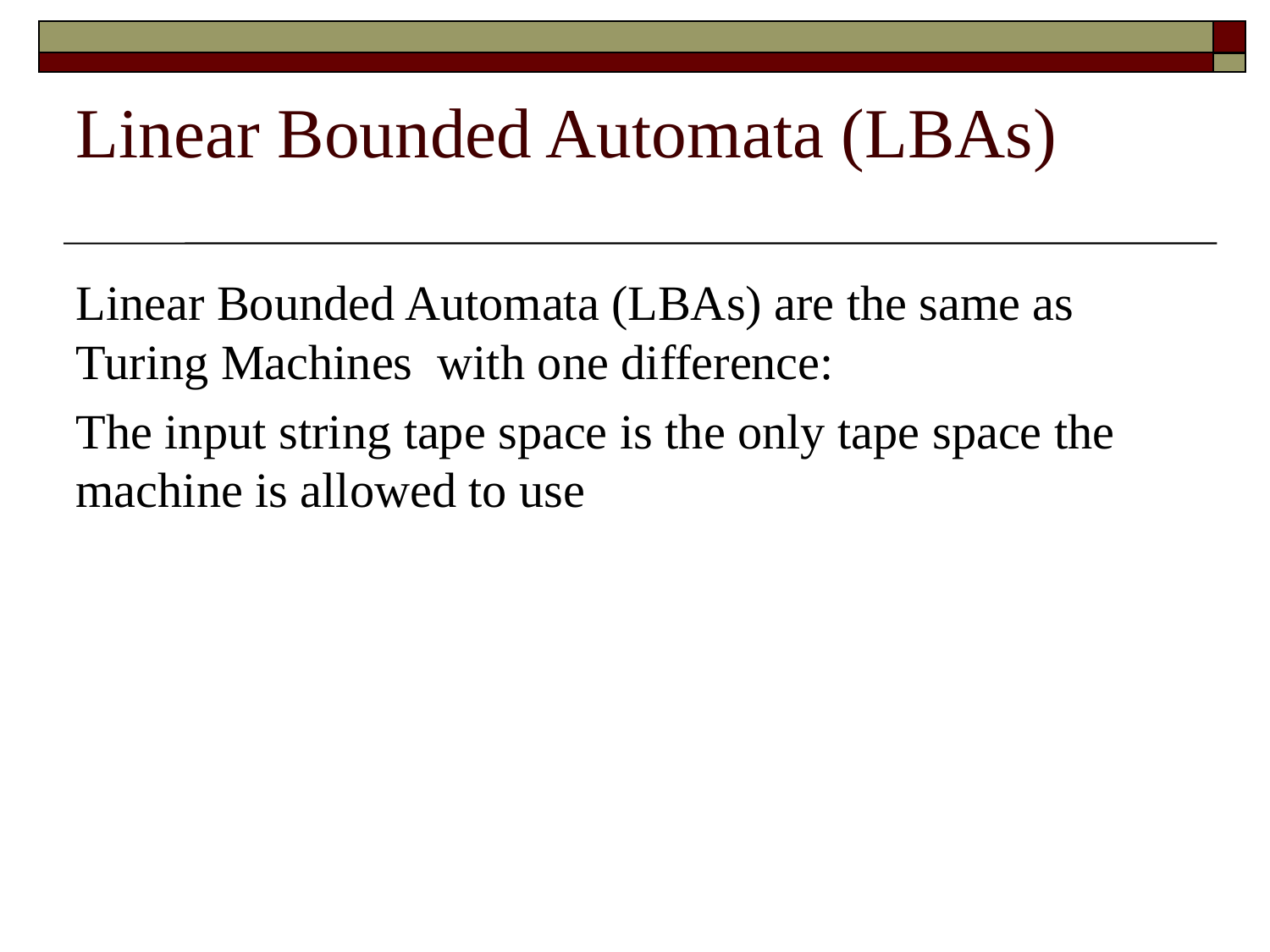

Linear Bounded Automata (LBAs)
Linear Bounded Automata (LBAs) are the same as Turing Machines  with one difference:
The input string tape space is the only tape space the machine is allowed to use